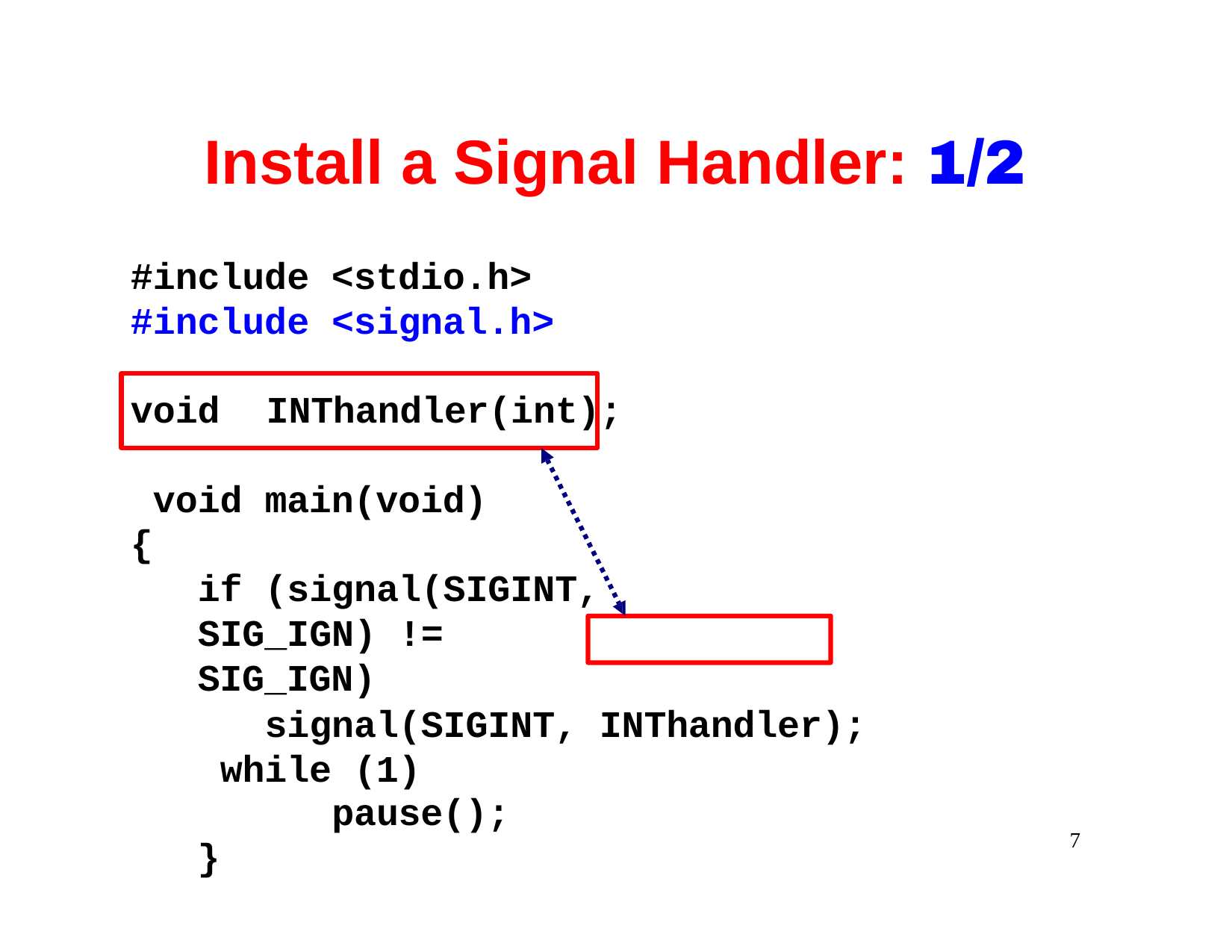

# Install a Signal Handler: 1/2
#include <stdio.h>  #include <signal.h>
void	INThandler(int);  void main(void)
{
if (signal(SIGINT, SIG_IGN) != SIG_IGN)
signal(SIGINT, INThandler);  while (1)
pause();
}

7